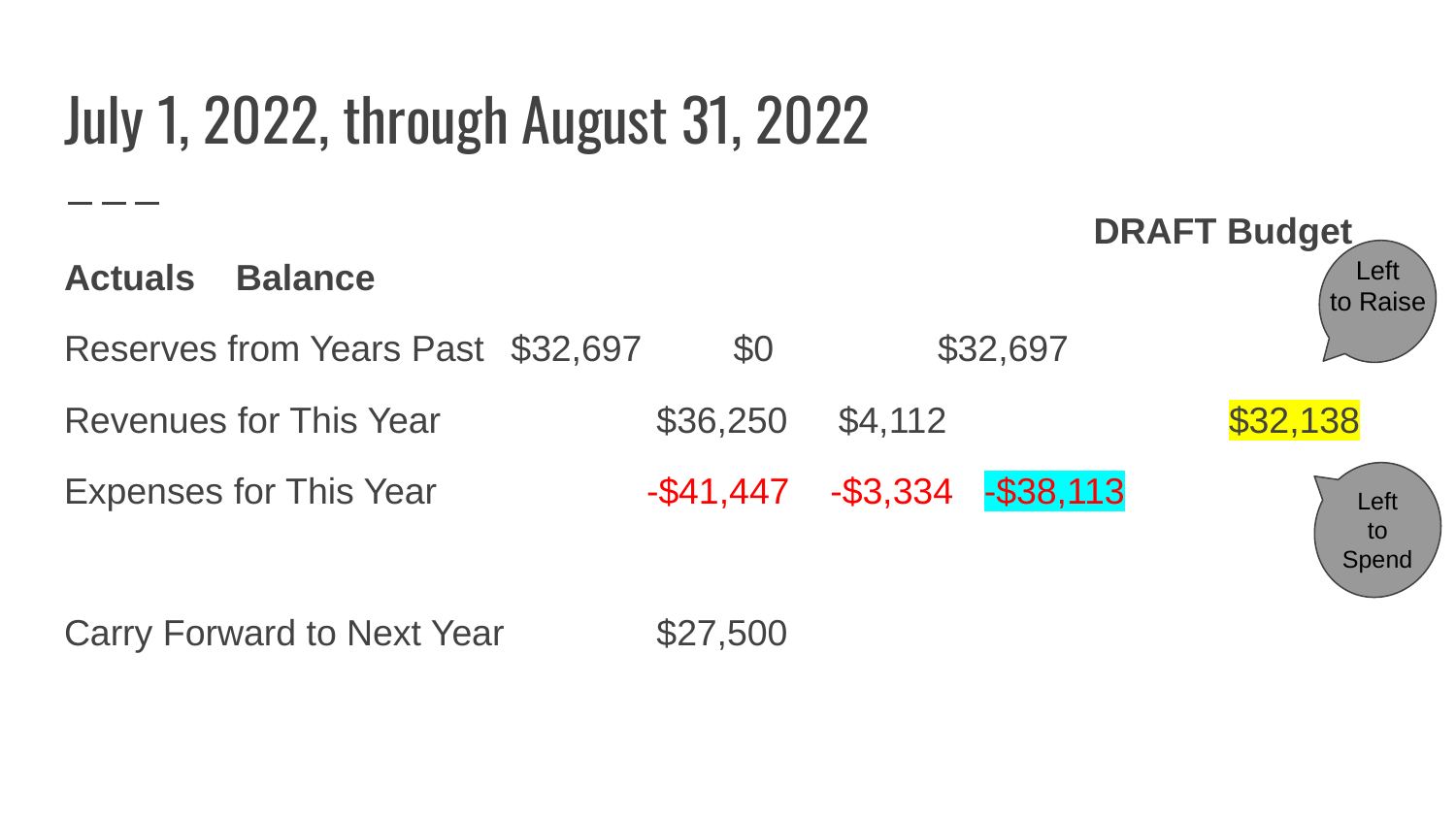

# July 1, 2022, through August 31, 2022
							 DRAFT Budget	  Actuals    Balance
Reserves from Years Past	 $32,697         $0		$32,697
Revenues for This Year		 $36,250     $4,112		$32,138
Expenses for This Year		-$41,447    -$3,334   -$38,113

Carry Forward to Next Year	 $27,500
Left
to Raise

Left
to
Spend